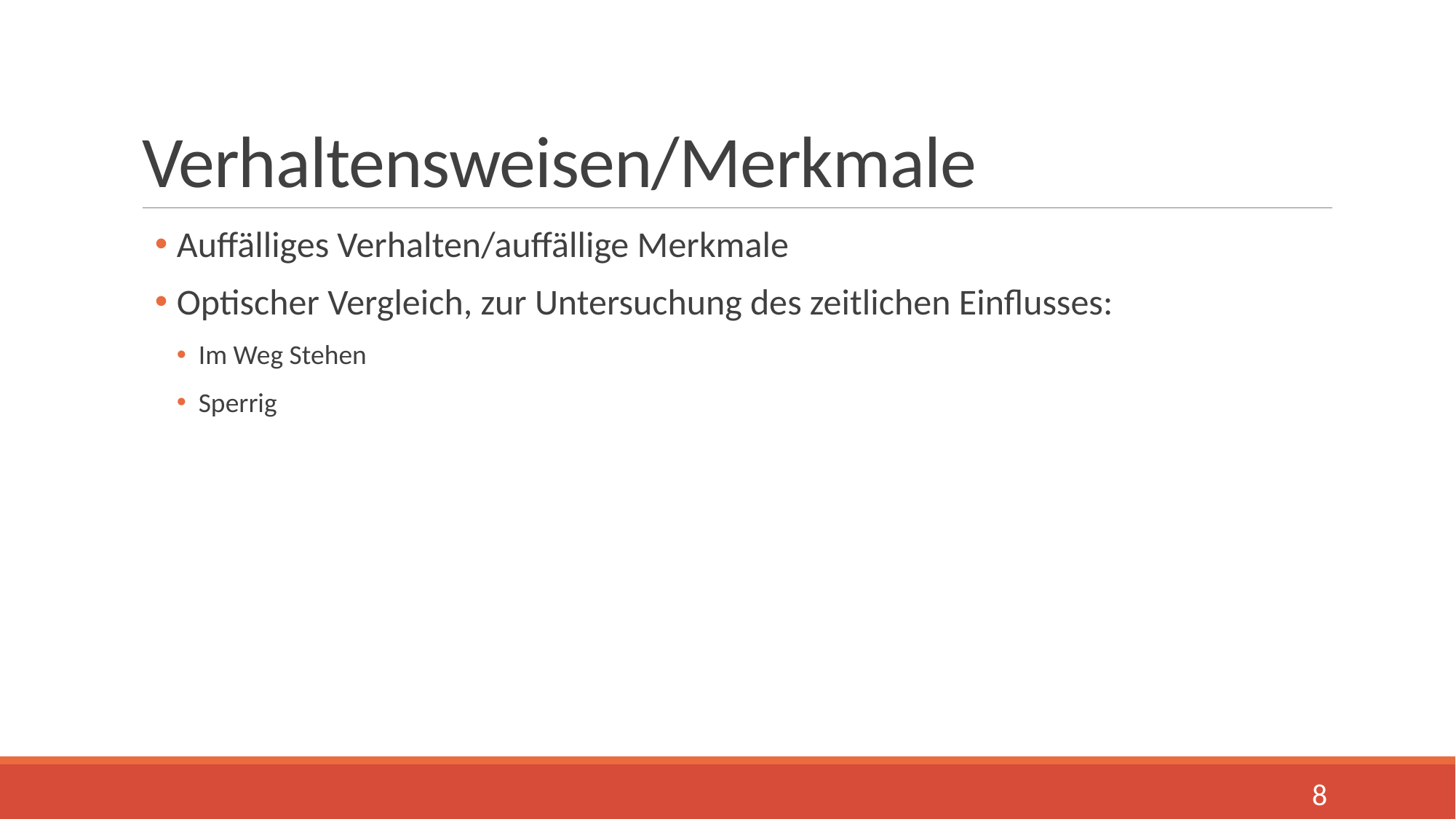

# Verhaltensweisen/Merkmale
Auffälliges Verhalten/auffällige Merkmale
Optischer Vergleich, zur Untersuchung des zeitlichen Einflusses:
Im Weg Stehen
Sperrig
8